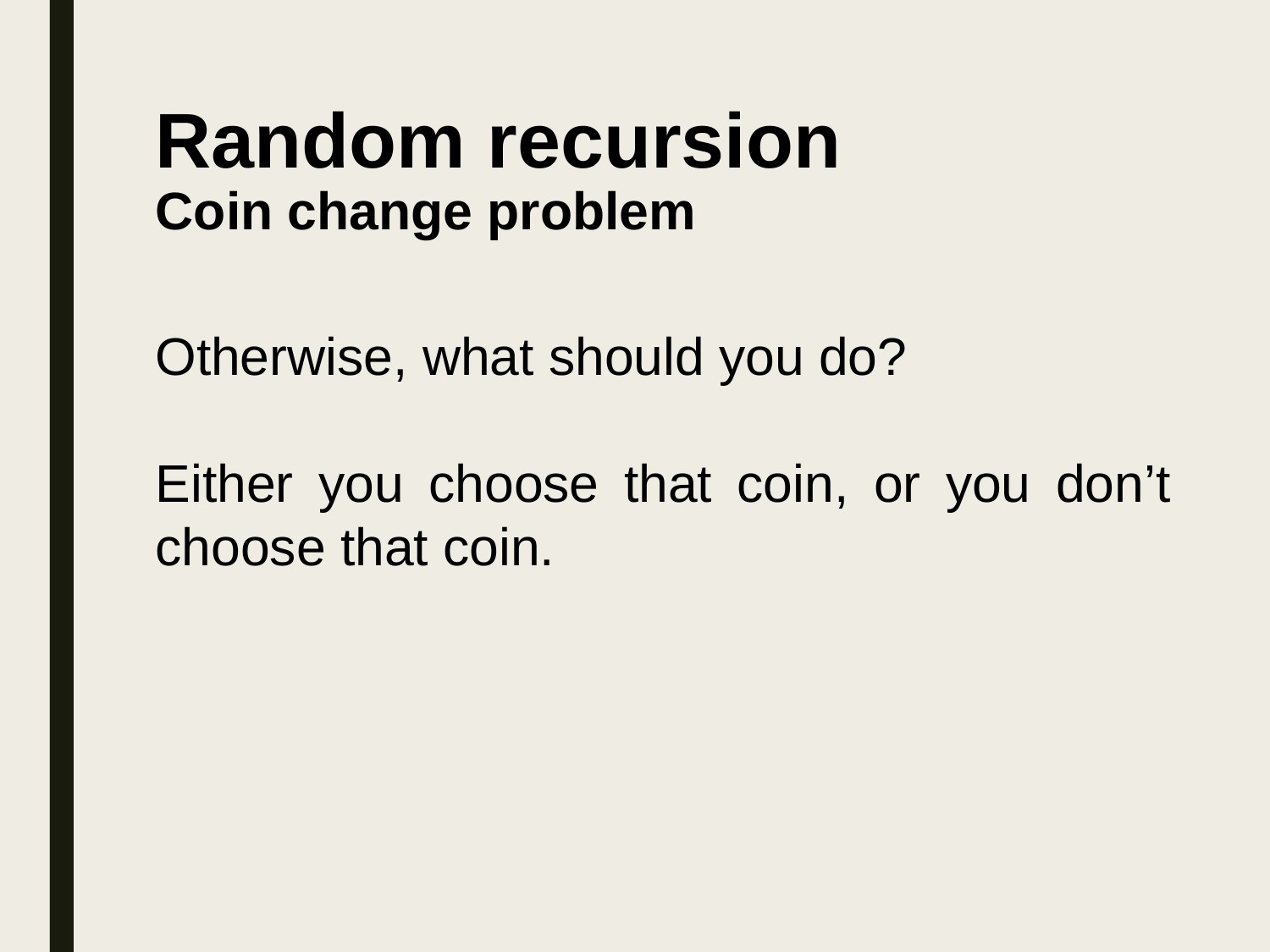

# Random recursion Coin change problem
Otherwise, what should you do?

Either you choose that coin, or you don’t choose that coin.